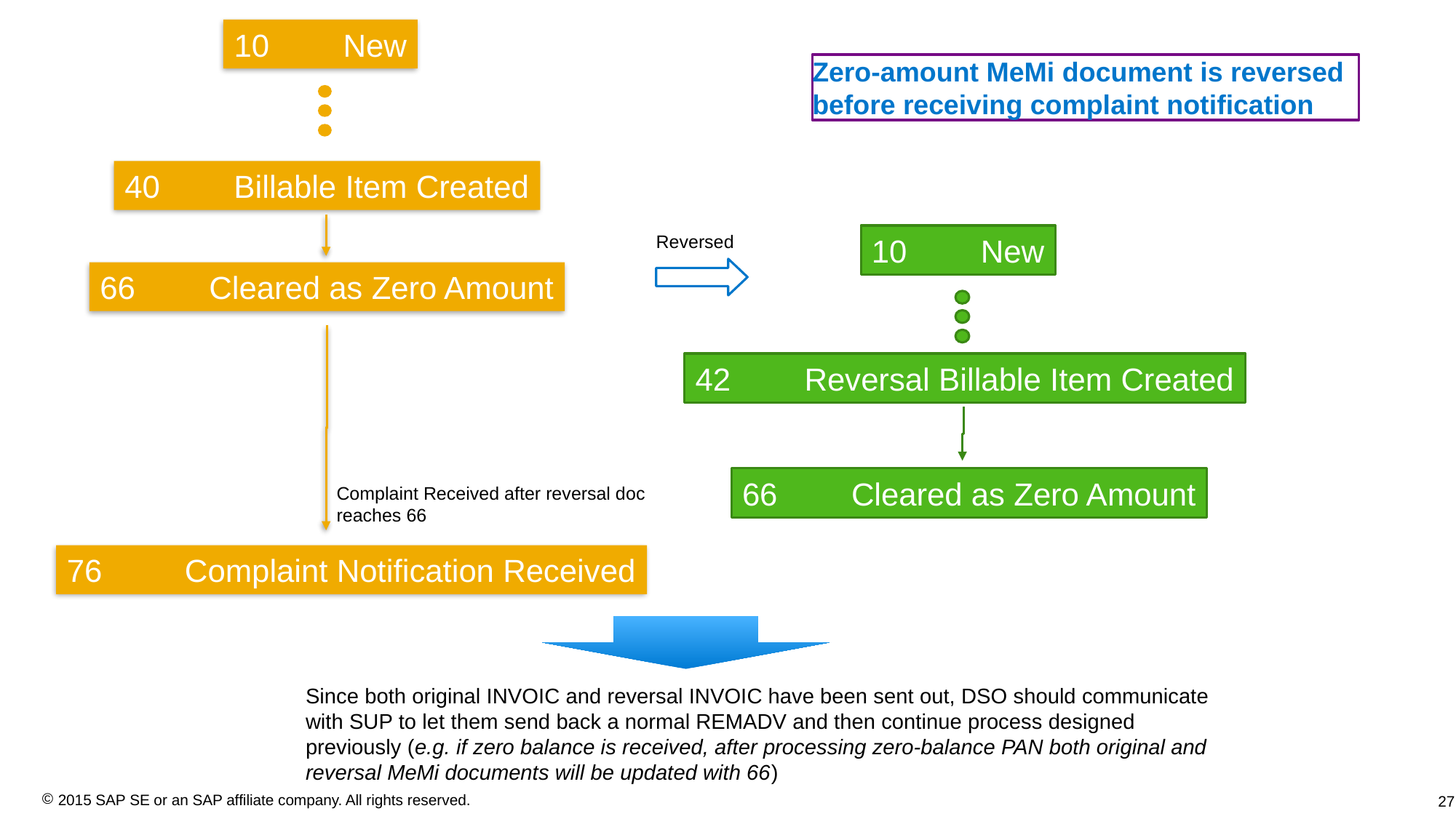

10	New
Zero-amount MeMi document is reversed before receiving complaint notification

40	Billable Item Created
10	New
Reversed

66	Cleared as Zero Amount

42	Reversal Billable Item Created
66	Cleared as Zero Amount
Complaint Received after reversal doc reaches 66
76	 Complaint Notification Received

Since both original INVOIC and reversal INVOIC have been sent out, DSO should communicate with SUP to let them send back a normal REMADV and then continue process designed previously (e.g. if zero balance is received, after processing zero-balance PAN both original and reversal MeMi documents will be updated with 66)